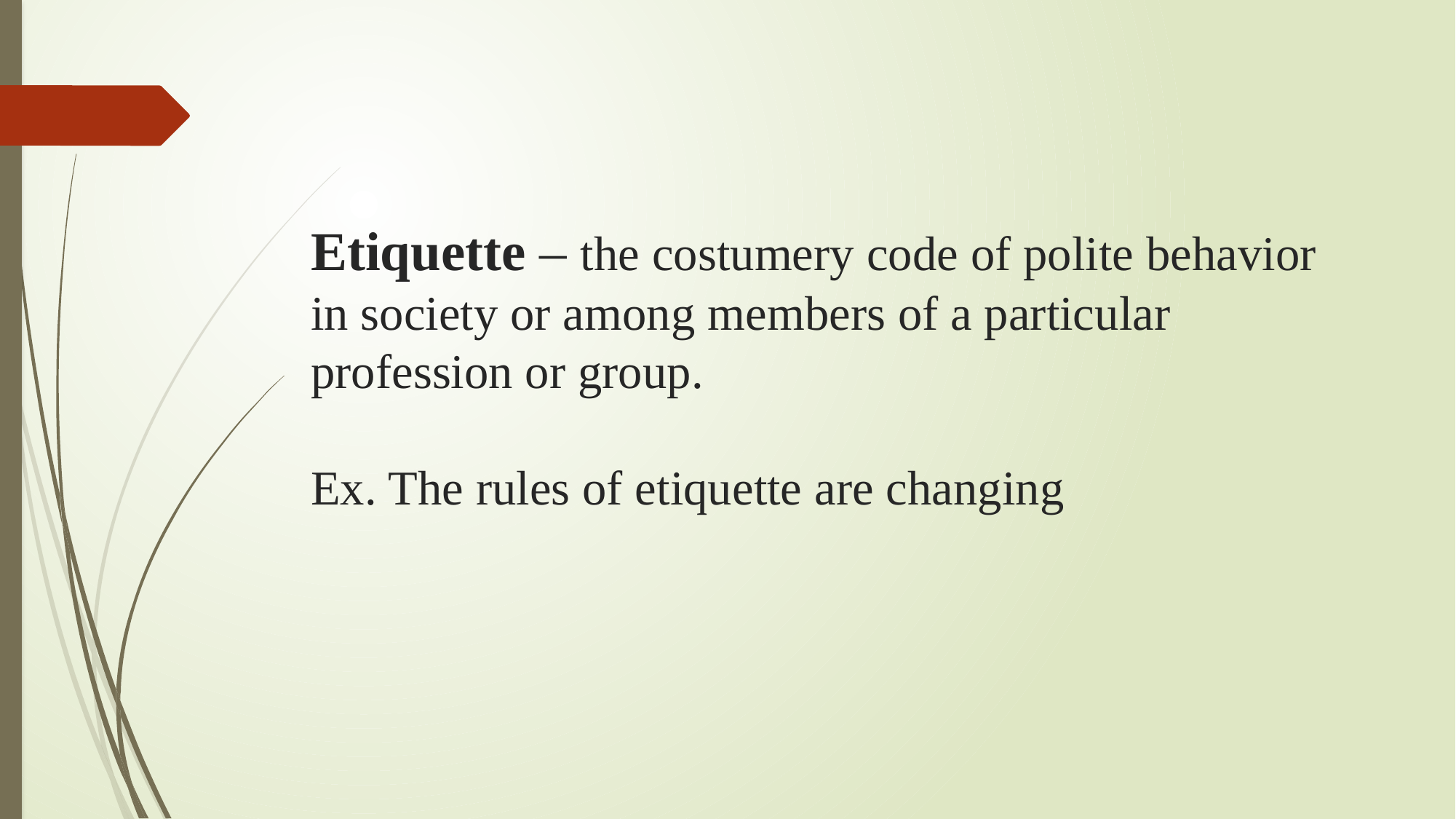

# Etiquette – the costumery code of polite behavior in society or among members of a particular profession or group. Ex. The rules of etiquette are changing